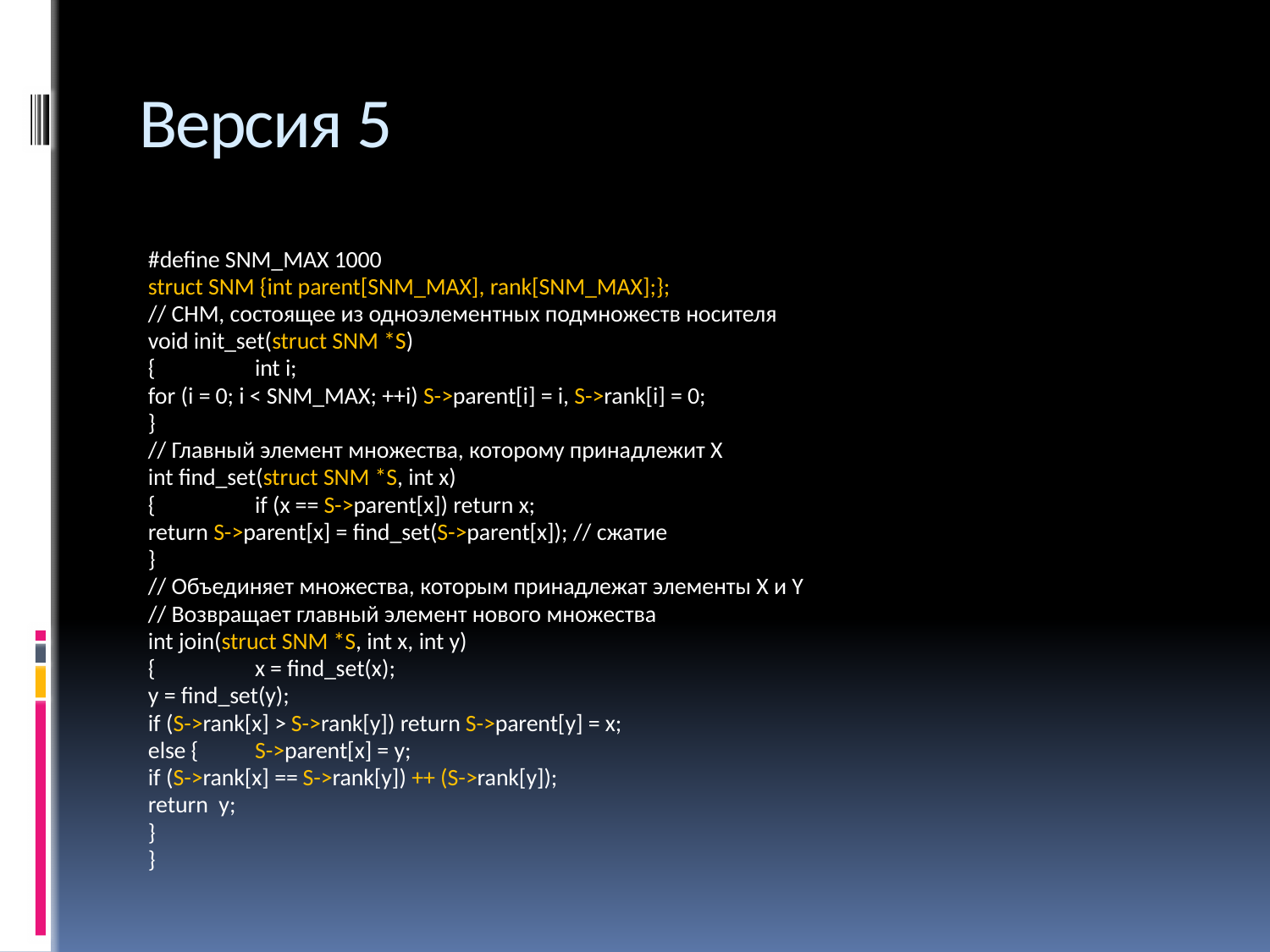

# Версия 5
#define SNM_MAX 1000
struct SNM {int parent[SNM_MAX], rank[SNM_MAX];};
// СНМ, состоящее из одноэлементных подмножеств носителя
void init_set(struct SNM *S)
{	int i;
	for (i = 0; i < SNM_MAX; ++i) S->parent[i] = i, S->rank[i] = 0;
}
// Главный элемент множества, которому принадлежит X
int find_set(struct SNM *S, int x)
{	if (x == S->parent[x]) return x;
	return S->parent[x] = find_set(S->parent[x]); // сжатие
}
// Объединяет множества, которым принадлежат элементы X и Y
// Возвращает главный элемент нового множества
int join(struct SNM *S, int x, int y)
{	x = find_set(x);
	y = find_set(y);
	if (S->rank[x] > S->rank[y]) return S->parent[y] = x;
	else {	S->parent[x] = y;
		if (S->rank[x] == S->rank[y]) ++ (S->rank[y]);
		return  y;
	}
}